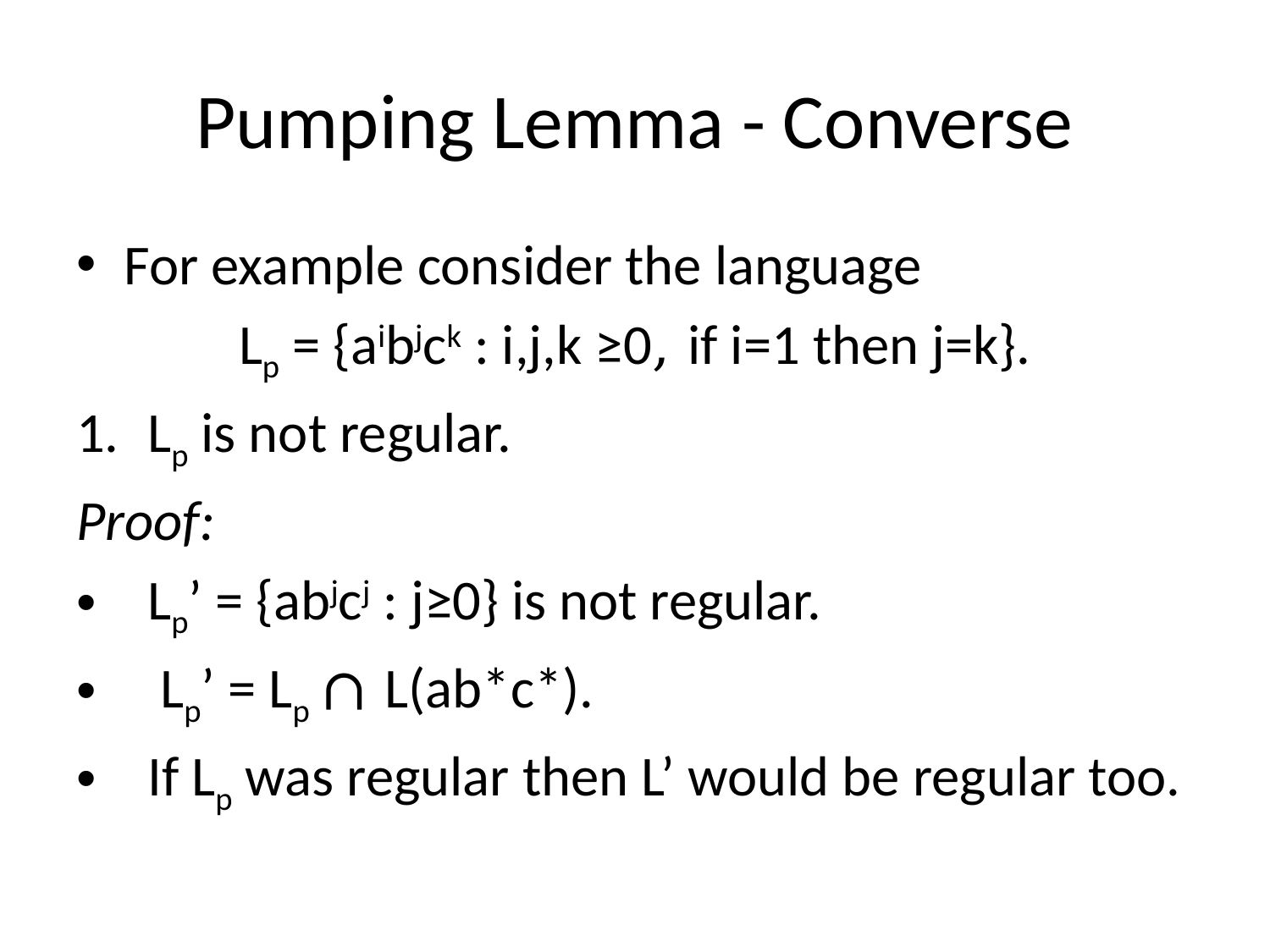

# Pumping Lemma - Converse
For example consider the language
Lp = {aibjck : i,j,k ≥0, if i=1 then j=k}.
Lp is not regular.
Proof:
Lp’ = {abjcj : j≥0} is not regular.
 Lp’ = Lp ∩ L(ab*c*).
If Lp was regular then L’ would be regular too.